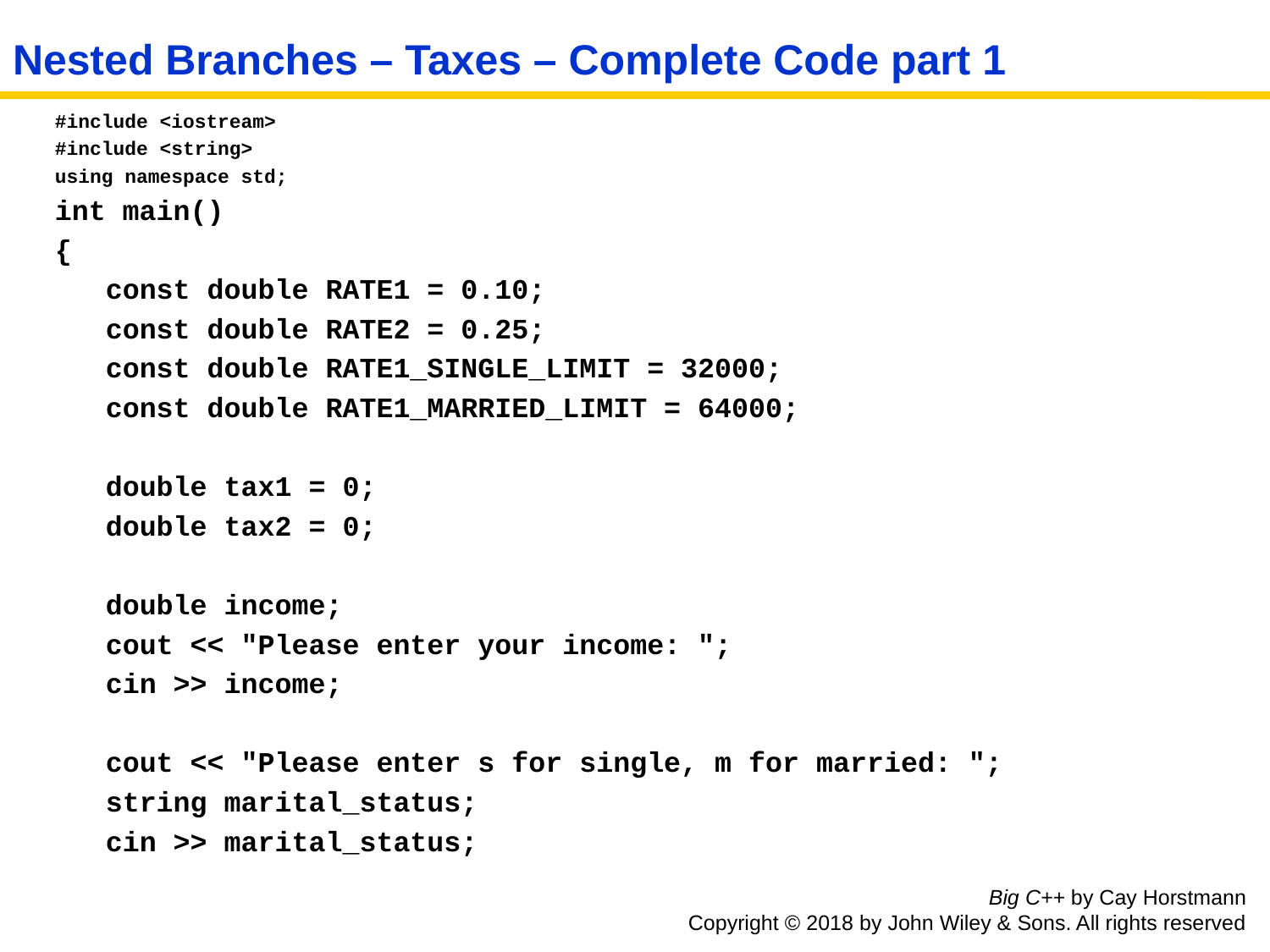

# Nested Branches – Taxes – Complete Code part 1
#include <iostream>
#include <string>
using namespace std;
int main()
{
   const double RATE1 = 0.10;
   const double RATE2 = 0.25;
   const double RATE1_SINGLE_LIMIT = 32000;
   const double RATE1_MARRIED_LIMIT = 64000;

   double tax1 = 0;
   double tax2 = 0;

   double income;
   cout << "Please enter your income: ";
   cin >> income;

   cout << "Please enter s for single, m for married: ";
   string marital_status;
   cin >> marital_status;

Big C++ by Cay Horstmann
Copyright © 2018 by John Wiley & Sons. All rights reserved